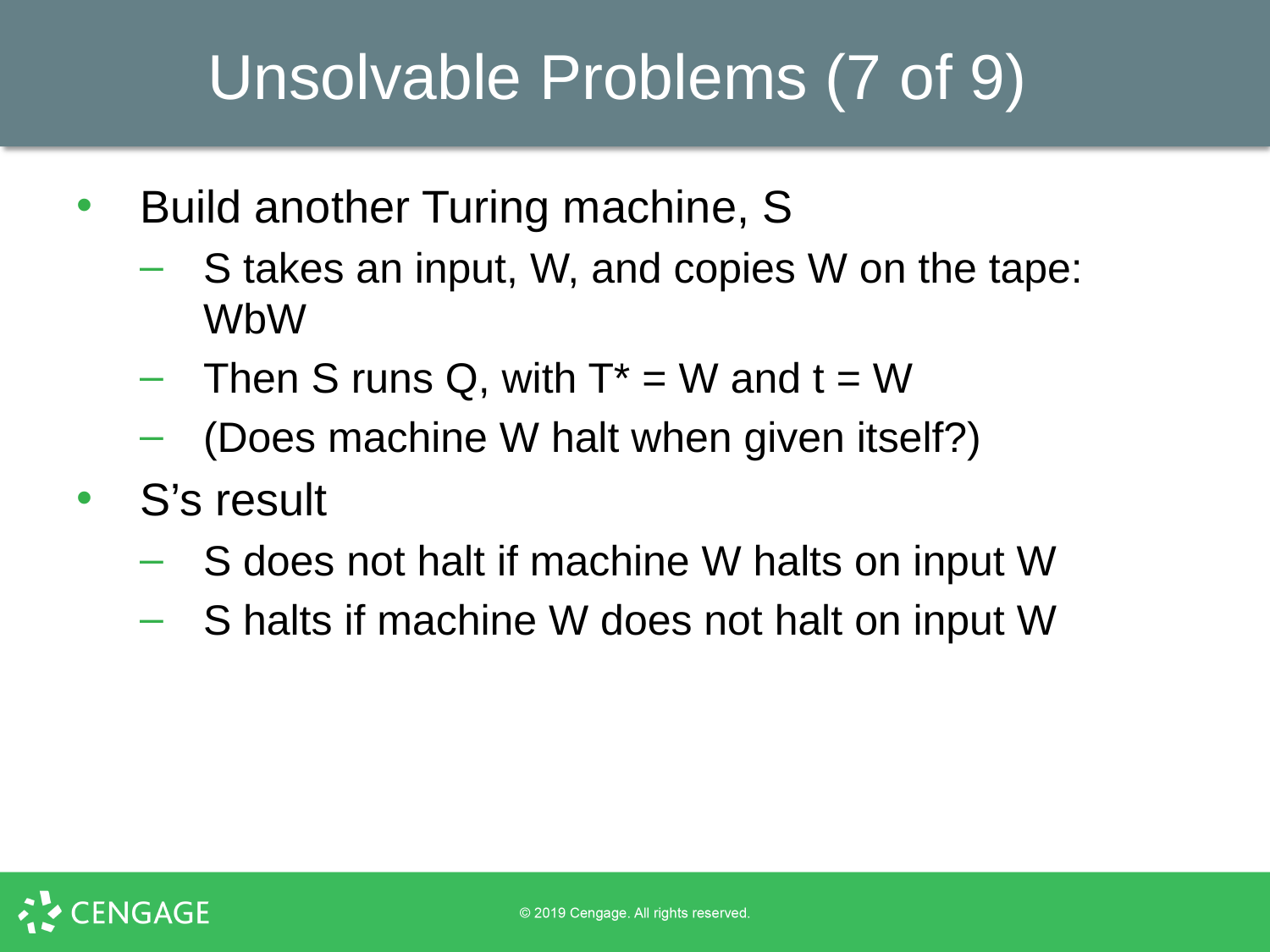

# Unsolvable Problems (7 of 9)
Build another Turing machine, S
S takes an input, W, and copies W on the tape: WbW
Then S runs Q, with T* = W and t = W
(Does machine W halt when given itself?)
S’s result
S does not halt if machine W halts on input W
S halts if machine W does not halt on input W